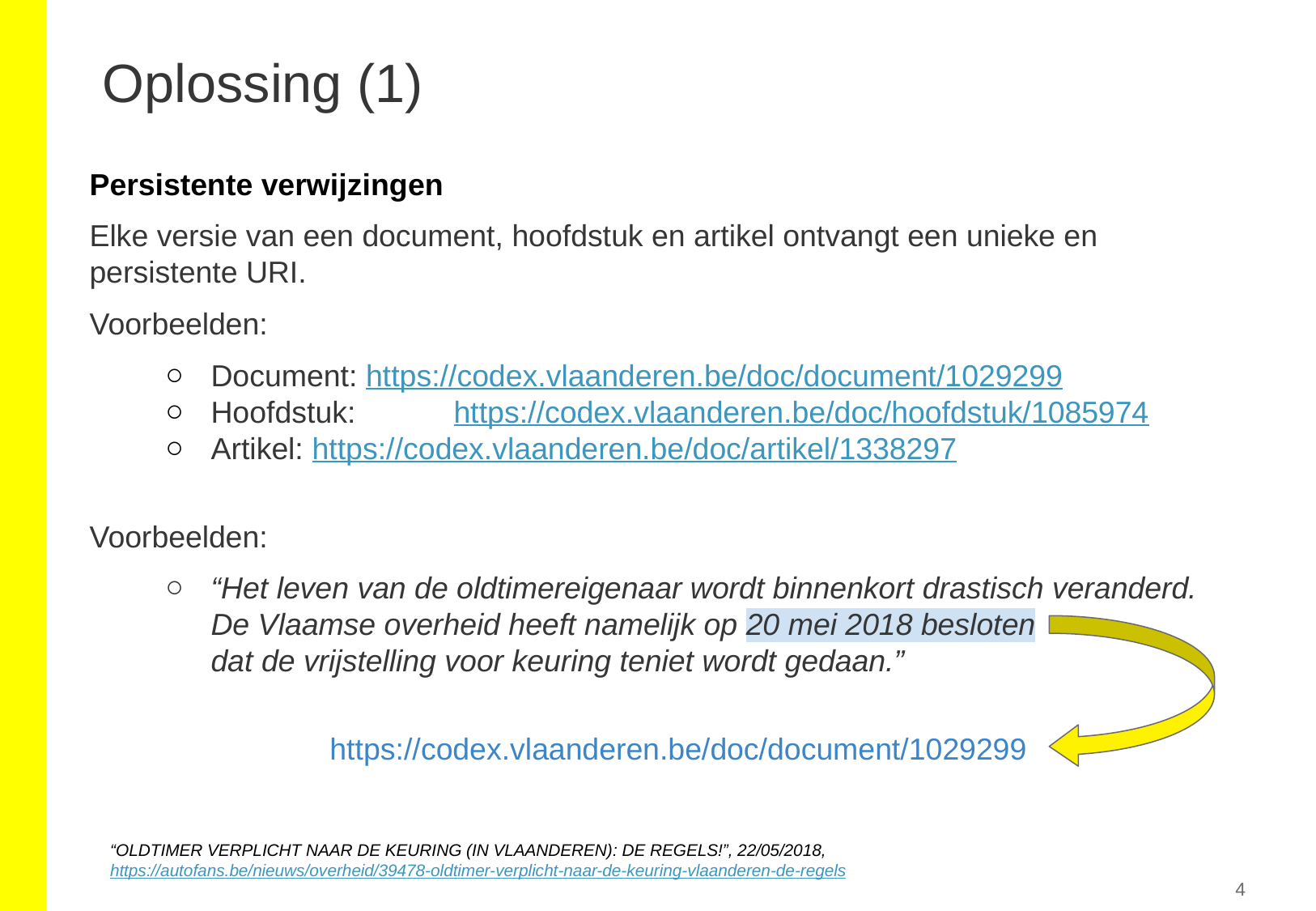

Oplossing (1)
Persistente verwijzingen
Elke versie van een document, hoofdstuk en artikel ontvangt een unieke en
persistente URI.
Voorbeelden:
Document: https://codex.vlaanderen.be/doc/document/1029299
Hoofdstuk: 	https://codex.vlaanderen.be/doc/hoofdstuk/1085974
Artikel: https://codex.vlaanderen.be/doc/artikel/1338297
Voorbeelden:
“Het leven van de oldtimereigenaar wordt binnenkort drastisch veranderd.
De Vlaamse overheid heeft namelijk op 20 mei 2018 besloten
dat de vrijstelling voor keuring teniet wordt gedaan.”

https://codex.vlaanderen.be/doc/document/1029299
“OLDTIMER VERPLICHT NAAR DE KEURING (IN VLAANDEREN): DE REGELS!”, 22/05/2018, https://autofans.be/nieuws/overheid/39478-oldtimer-verplicht-naar-de-keuring-vlaanderen-de-regels
4